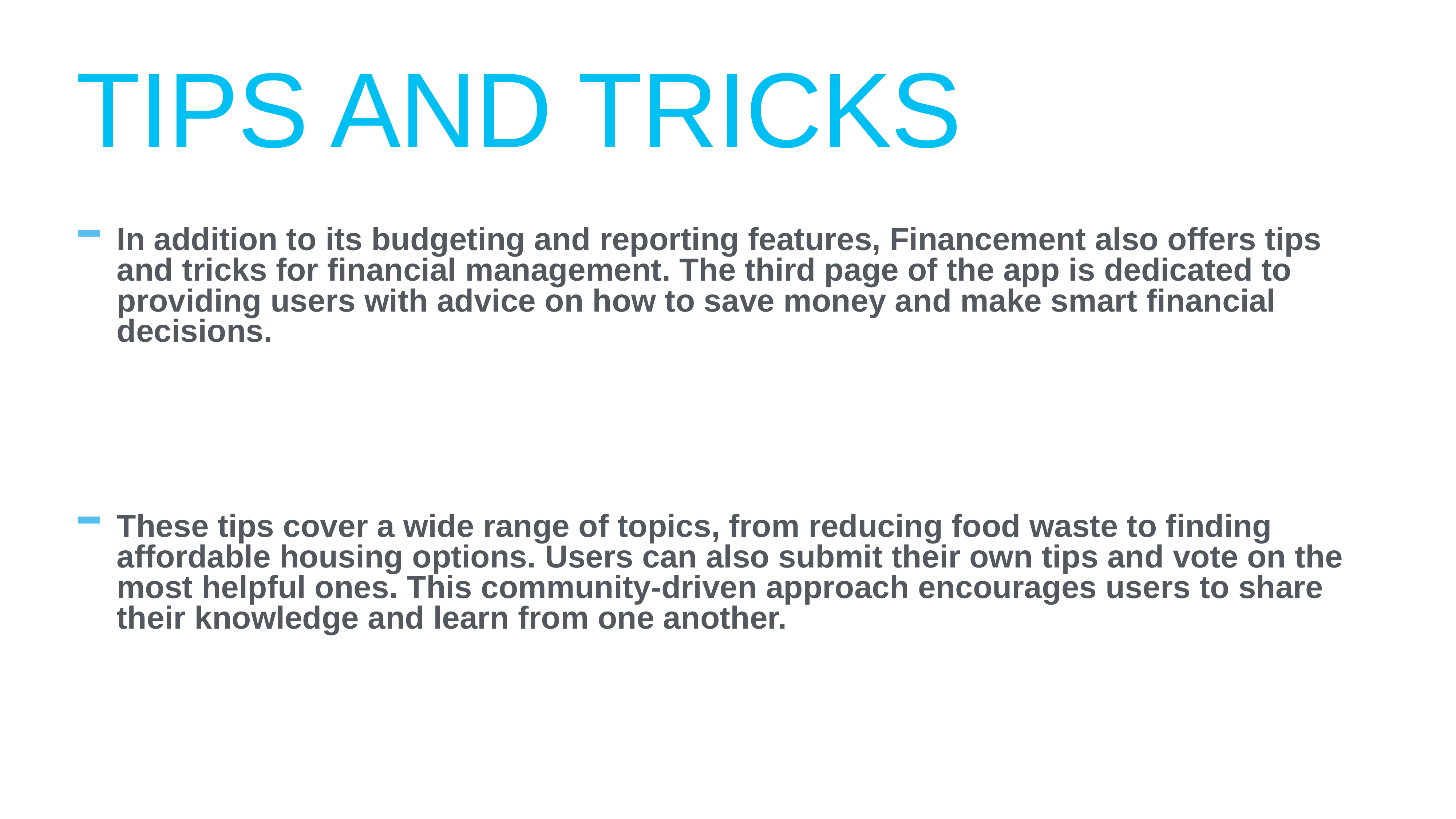

# Tips and Tricks
In addition to its budgeting and reporting features, Financement also offers tips and tricks for financial management. The third page of the app is dedicated to providing users with advice on how to save money and make smart financial decisions.

These tips cover a wide range of topics, from reducing food waste to finding affordable housing options. Users can also submit their own tips and vote on the most helpful ones. This community-driven approach encourages users to share their knowledge and learn from one another.